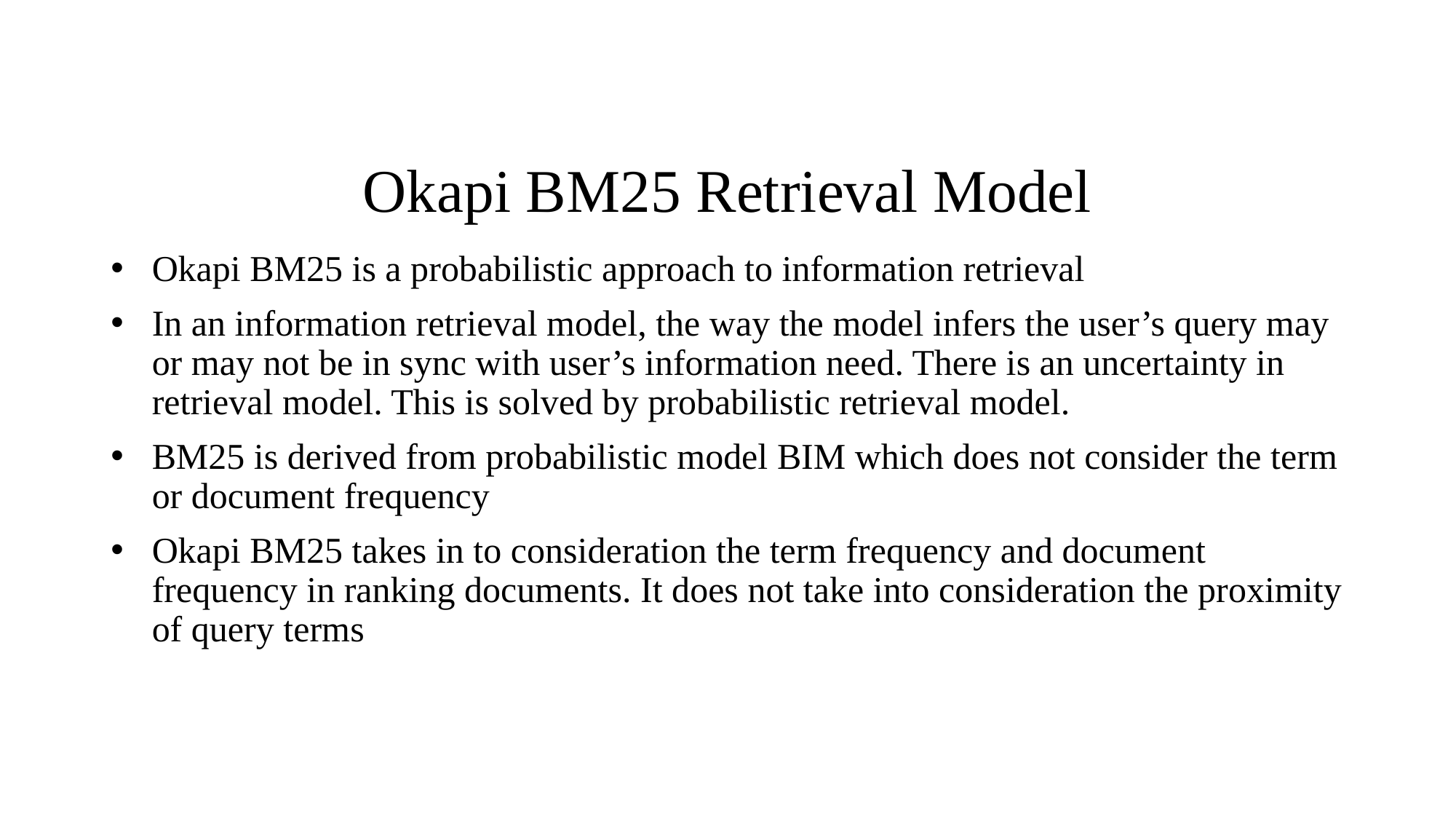

# Okapi BM25 Retrieval Model
Okapi BM25 is a probabilistic approach to information retrieval
In an information retrieval model, the way the model infers the user’s query may or may not be in sync with user’s information need. There is an uncertainty in retrieval model. This is solved by probabilistic retrieval model.
BM25 is derived from probabilistic model BIM which does not consider the term or document frequency
Okapi BM25 takes in to consideration the term frequency and document frequency in ranking documents. It does not take into consideration the proximity of query terms